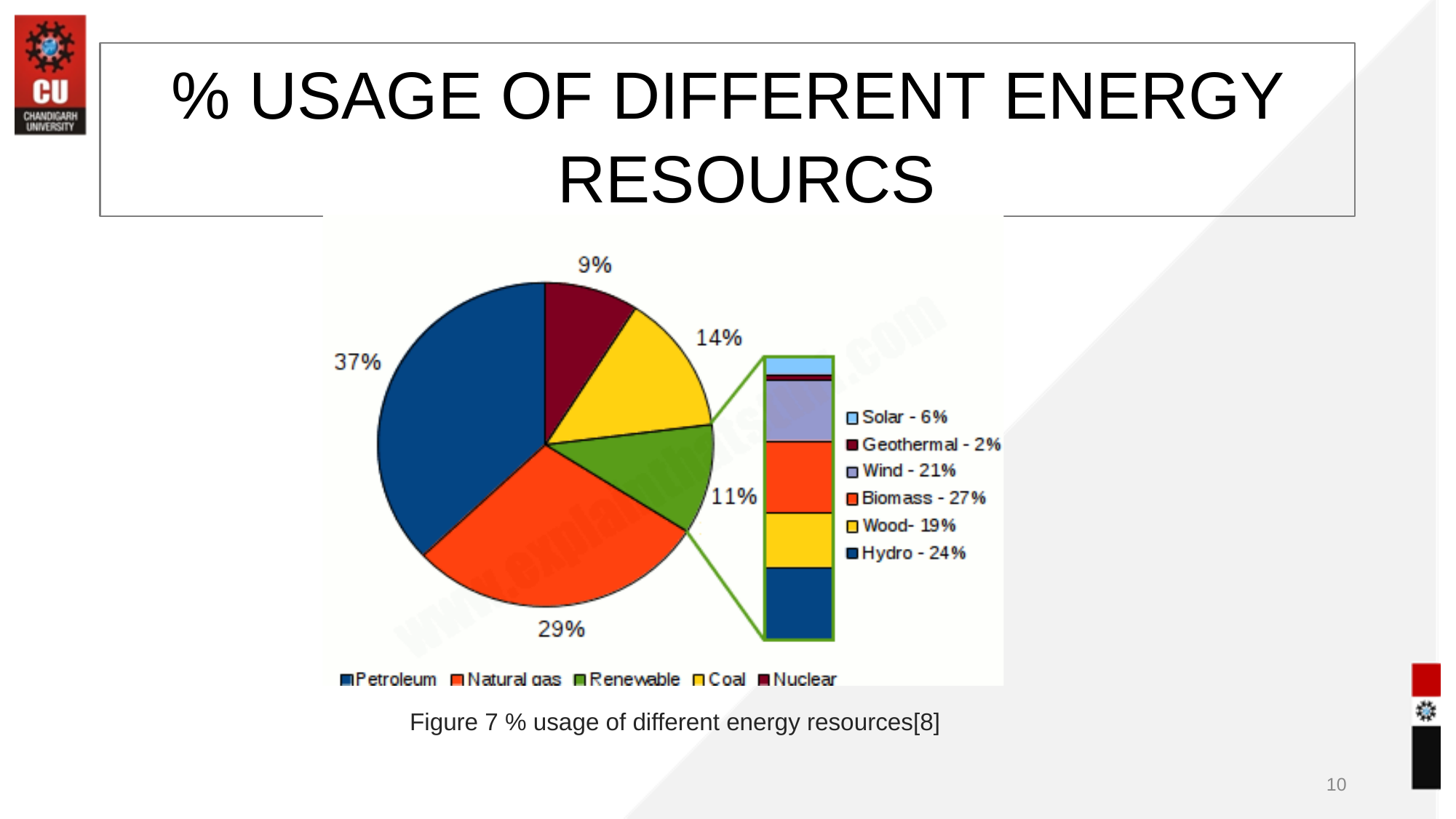

# % USAGE OF DIFFERENT ENERGY  RESOURCS

Figure 7 % usage of different energy resources[8]
10